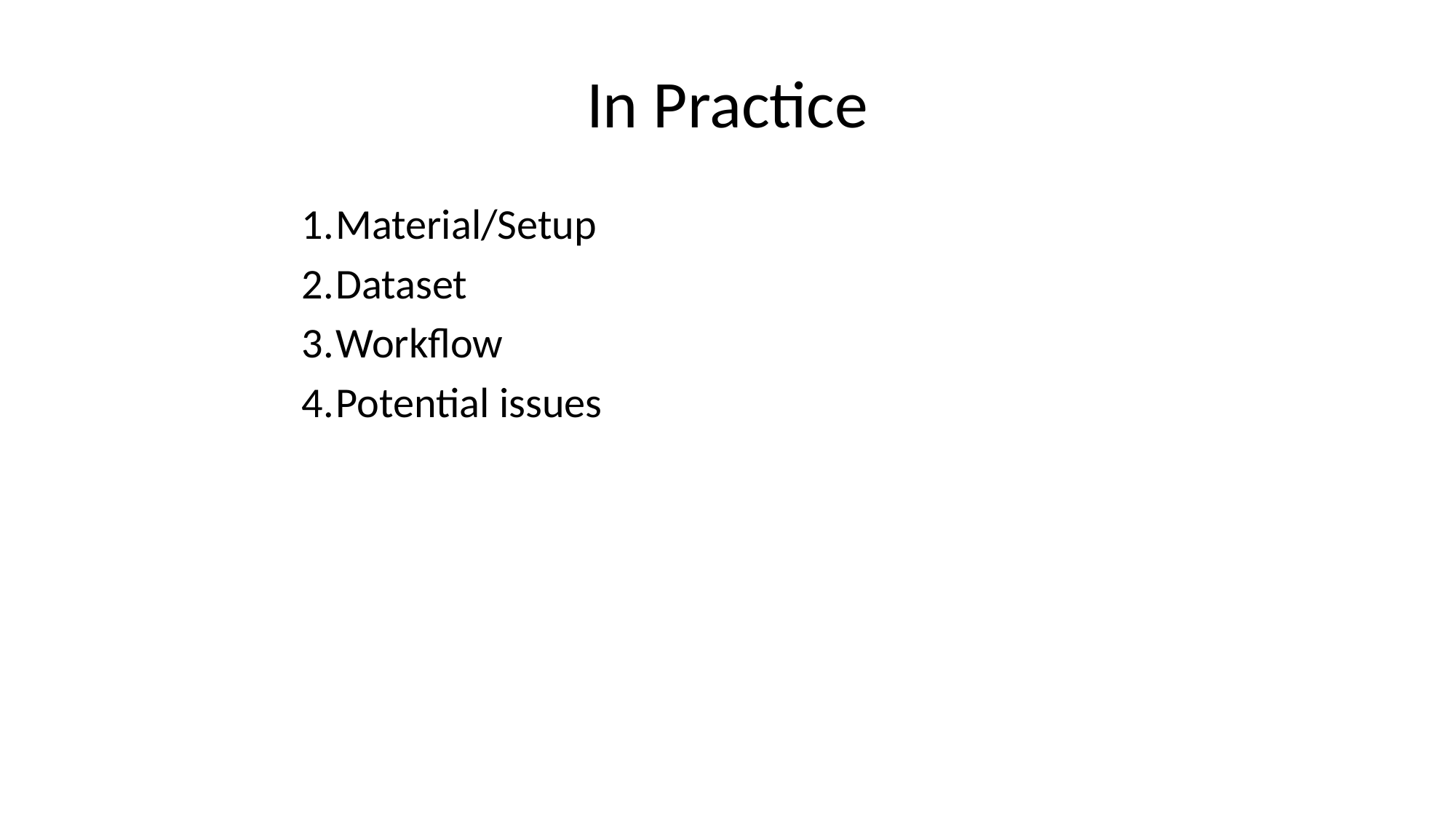

In Practice
Material/Setup
Dataset
Workflow
Potential issues